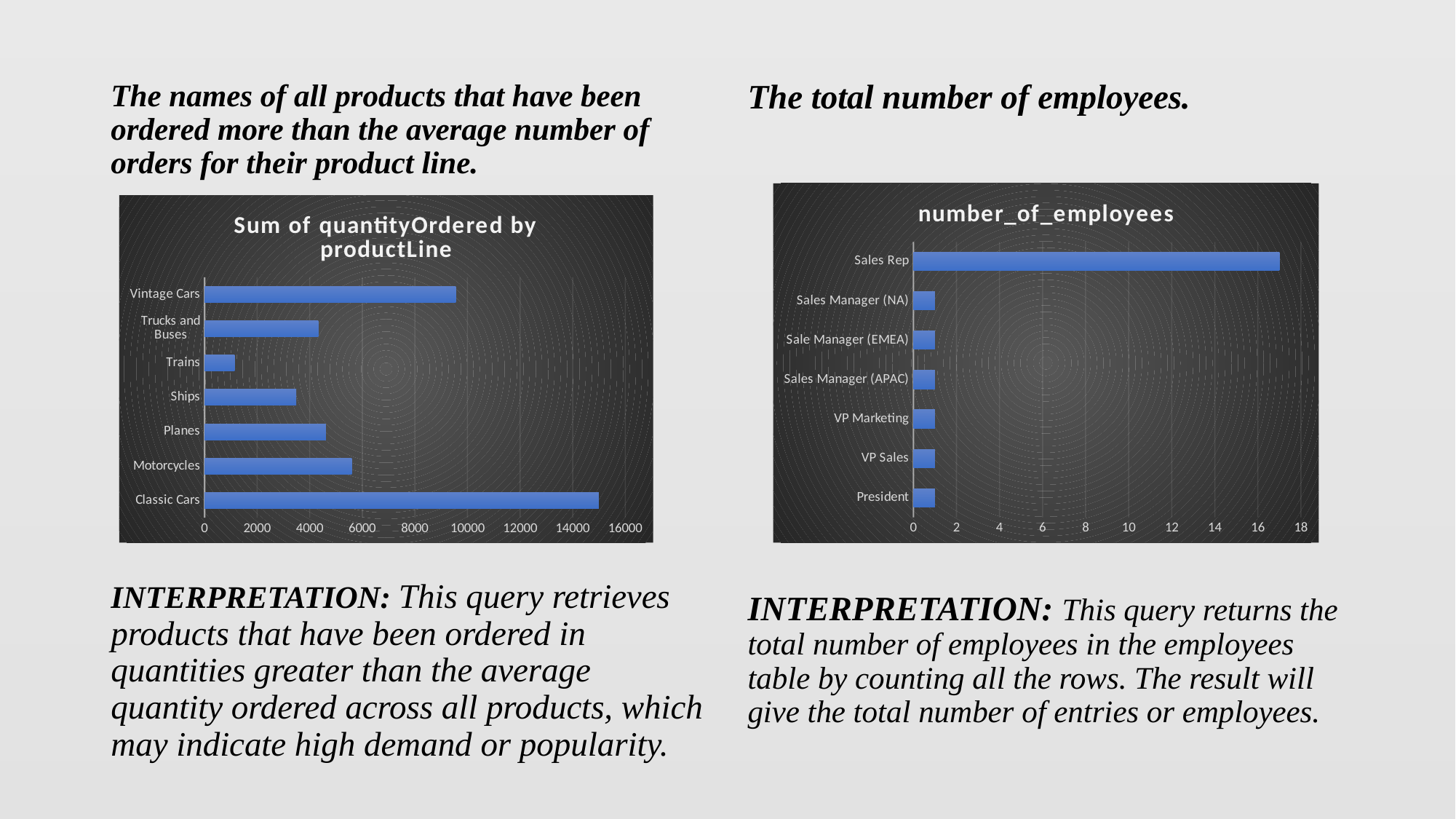

The names of all products that have been ordered more than the average number of orders for their product line.

INTERPRETATION: This query retrieves products that have been ordered in quantities greater than the average quantity ordered across all products, which may indicate high demand or popularity.

The total number of employees.

INTERPRETATION: This query returns the total number of employees in the employees table by counting all the rows. The result will give the total number of entries or employees.

### Chart:

| Category | number_of_employees |
|---|---|
| President | 1.0 |
| VP Sales | 1.0 |
| VP Marketing | 1.0 |
| Sales Manager (APAC) | 1.0 |
| Sale Manager (EMEA) | 1.0 |
| Sales Manager (NA) | 1.0 |
| Sales Rep | 17.0 |

### Chart: Sum of quantityOrdered by productLine

| Category | Total |
|---|---|
| Classic Cars | 14995.0 |
| Motorcycles | 5594.0 |
| Planes | 4609.0 |
| Ships | 3487.0 |
| Trains | 1136.0 |
| Trucks and Buses | 4324.0 |
| Vintage Cars | 9552.0 |